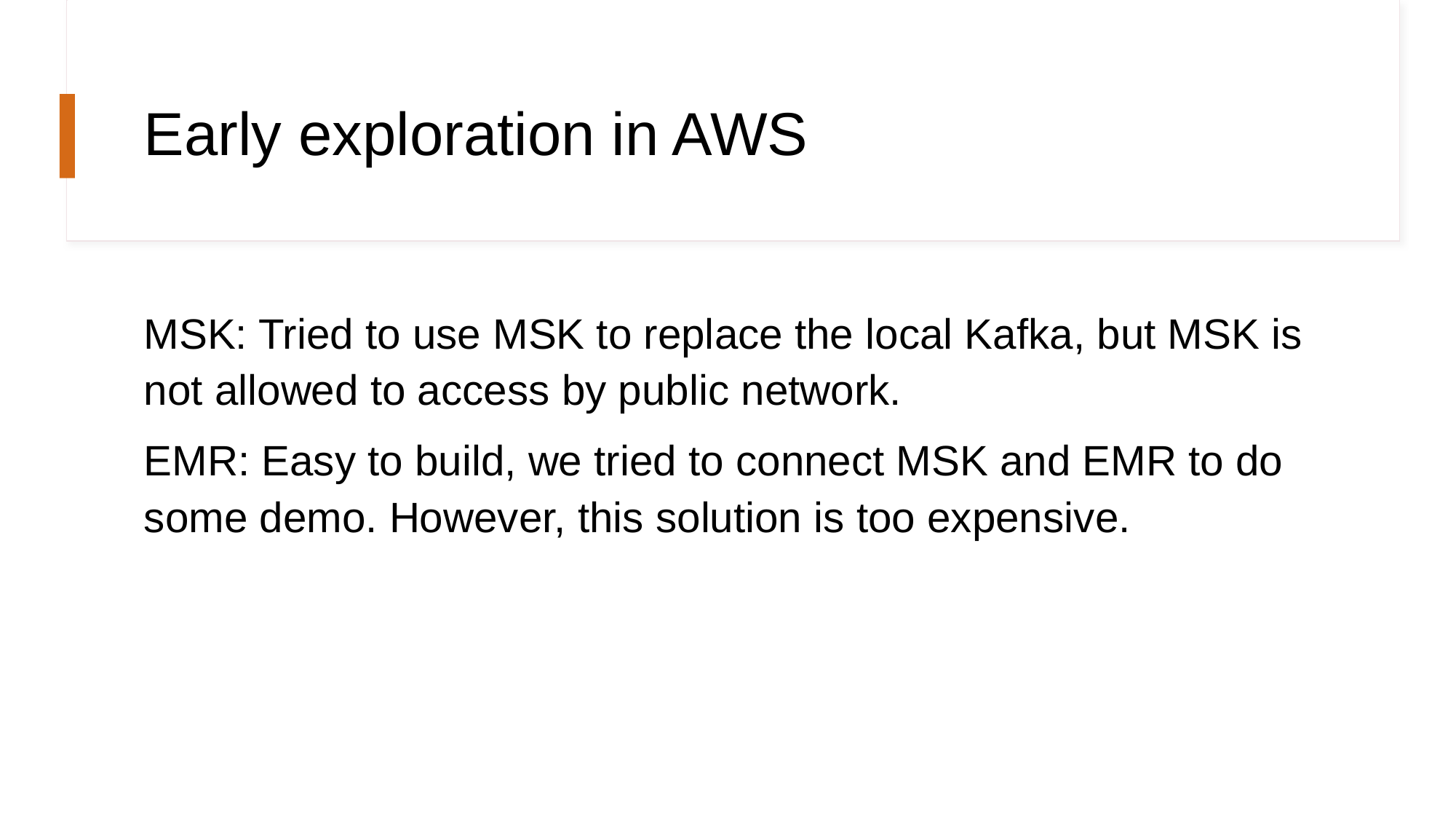

# Early exploration in AWS
MSK: Tried to use MSK to replace the local Kafka, but MSK is not allowed to access by public network.
EMR: Easy to build, we tried to connect MSK and EMR to do some demo. However, this solution is too expensive.